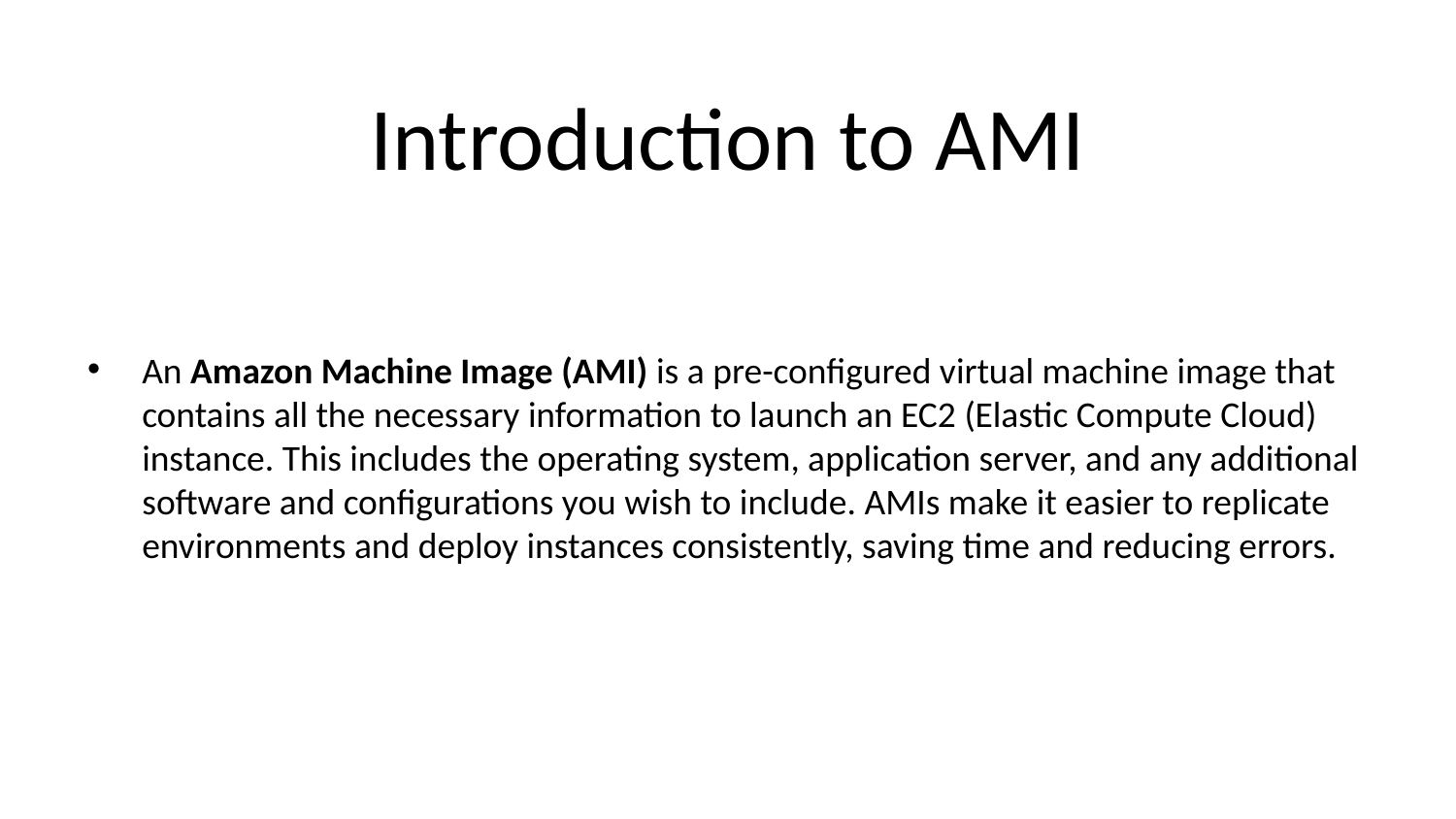

# Introduction to AMI

An Amazon Machine Image (AMI) is a pre-configured virtual machine image that contains all the necessary information to launch an EC2 (Elastic Compute Cloud) instance. This includes the operating system, application server, and any additional software and configurations you wish to include. AMIs make it easier to replicate environments and deploy instances consistently, saving time and reducing errors.